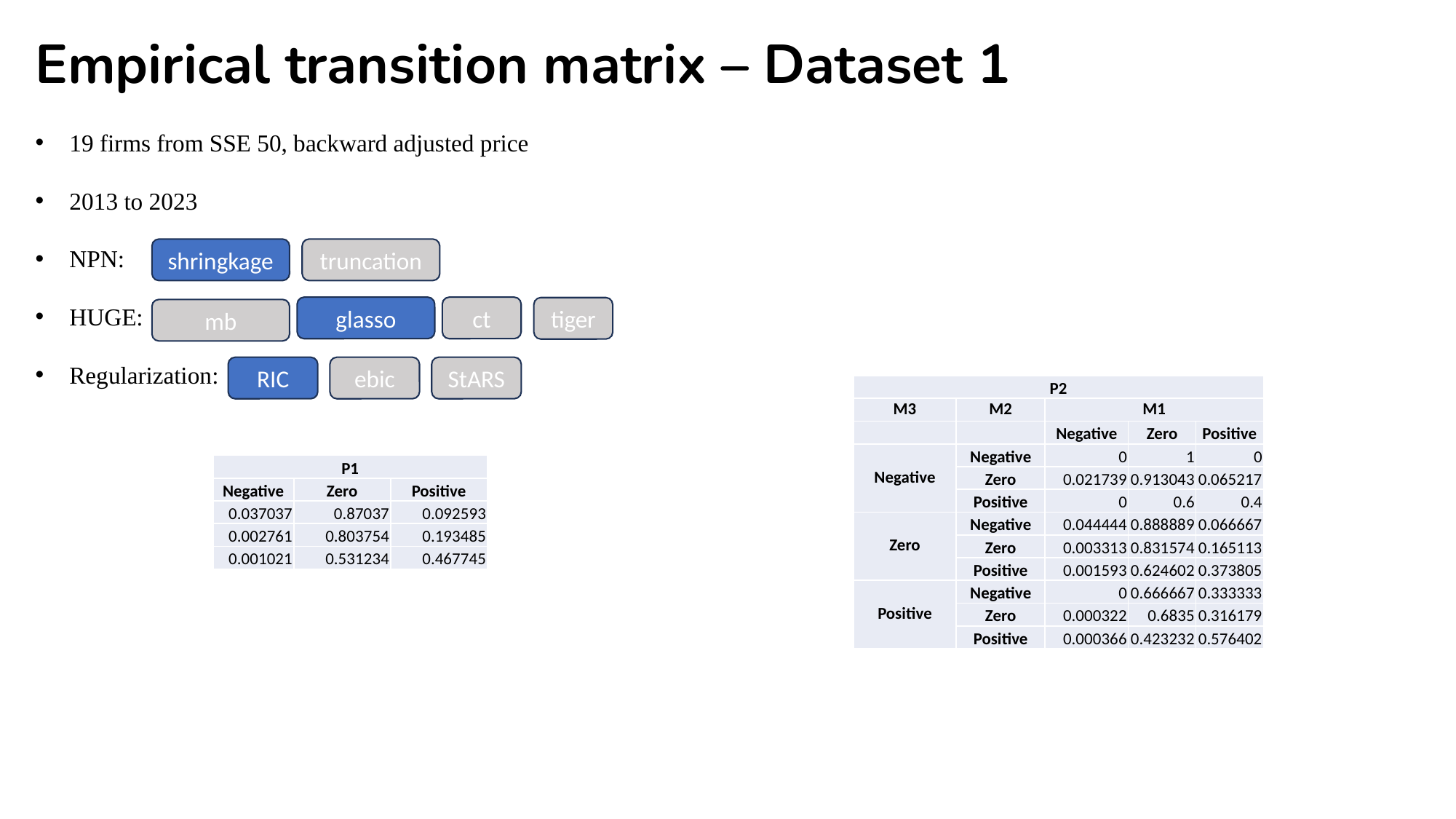

Empirical transition matrix – Dataset 1
19 firms from SSE 50, backward adjusted price

2013 to 2023

NPN:

HUGE:

Regularization:
shringkage
truncation
glasso
ct
tiger
mb
RIC
ebic
StARS
| P2 |  |  |  |  |
| --- | --- | --- | --- | --- |
| M3 | M2 | M1 |  |  |
|  |  | Negative | Zero | Positive |
| Negative | Negative | 0 | 1 | 0 |
|  | Zero | 0.021739 | 0.913043 | 0.065217 |
|  | Positive | 0 | 0.6 | 0.4 |
| Zero | Negative | 0.044444 | 0.888889 | 0.066667 |
|  | Zero | 0.003313 | 0.831574 | 0.165113 |
|  | Positive | 0.001593 | 0.624602 | 0.373805 |
| Positive | Negative | 0 | 0.666667 | 0.333333 |
|  | Zero | 0.000322 | 0.6835 | 0.316179 |
|  | Positive | 0.000366 | 0.423232 | 0.576402 |
| P1 |  |  |
| --- | --- | --- |
| Negative | Zero | Positive |
| 0.037037 | 0.87037 | 0.092593 |
| 0.002761 | 0.803754 | 0.193485 |
| 0.001021 | 0.531234 | 0.467745 |